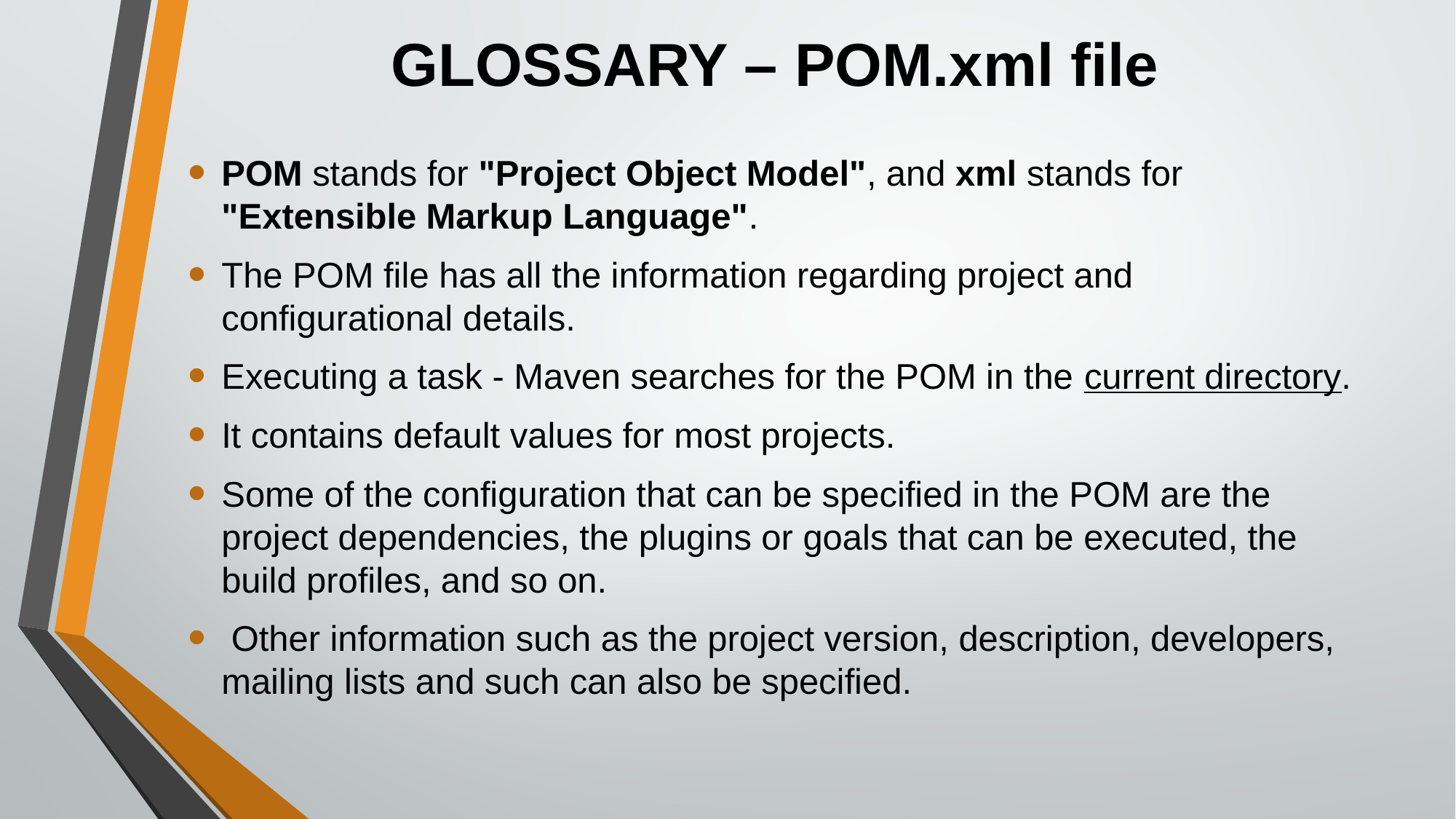

# GLOSSARY – POM.xml file
POM stands for "Project Object Model", and xml stands for "Extensible Markup Language".
The POM file has all the information regarding project and configurational details.
Executing a task - Maven searches for the POM in the current directory.
It contains default values for most projects.
Some of the configuration that can be specified in the POM are the project dependencies, the plugins or goals that can be executed, the build profiles, and so on.
 Other information such as the project version, description, developers, mailing lists and such can also be specified.